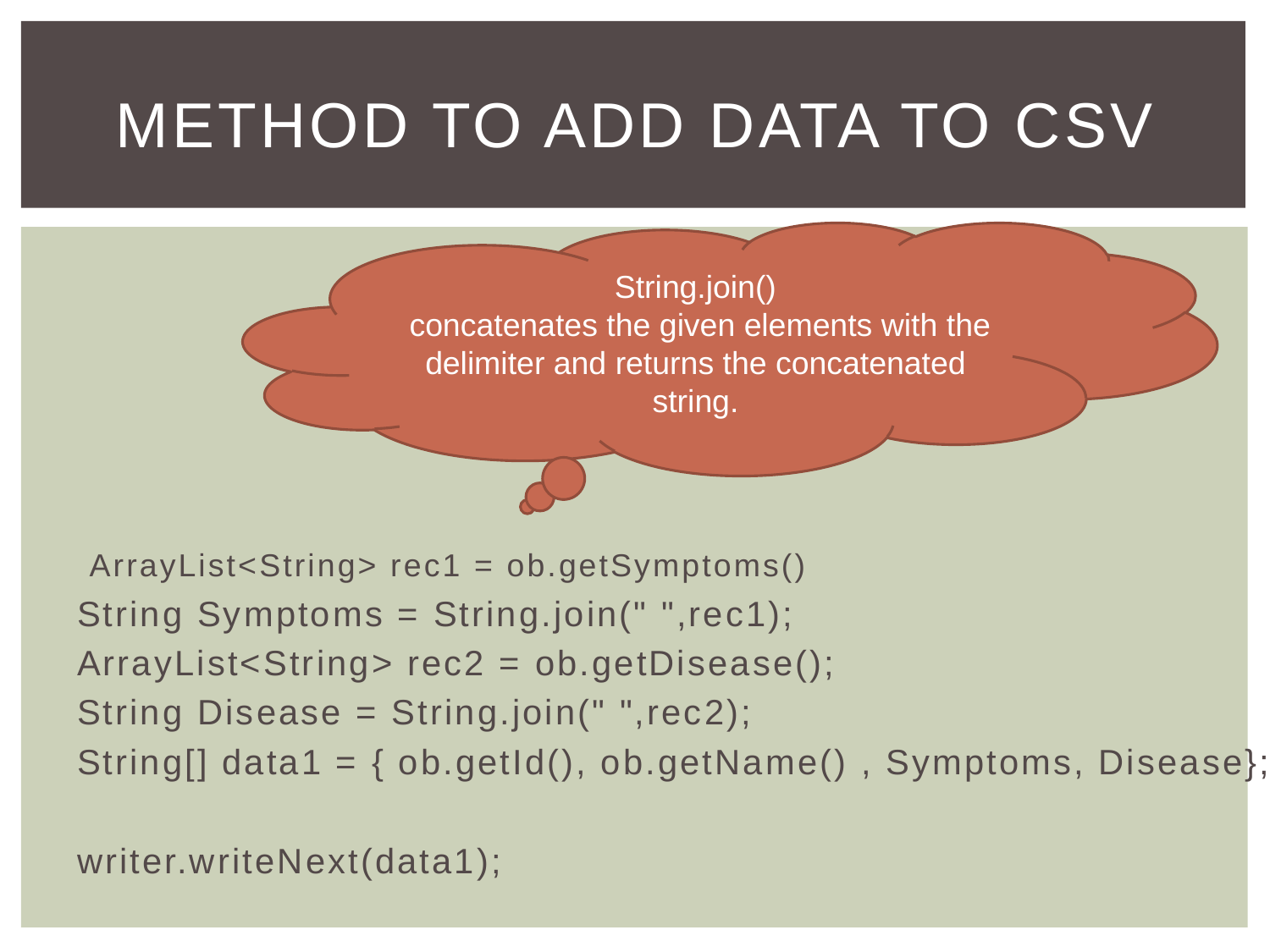

# Method to add data to csv
String.join()
 concatenates the given elements with the delimiter and returns the concatenated string.

 ArrayList<String> rec1 = ob.getSymptoms()
String Symptoms = String.join(" ",rec1);
ArrayList<String> rec2 = ob.getDisease();
String Disease = String.join(" ",rec2);
String[] data1 = { ob.getId(), ob.getName() , Symptoms, Disease};

writer.writeNext(data1);